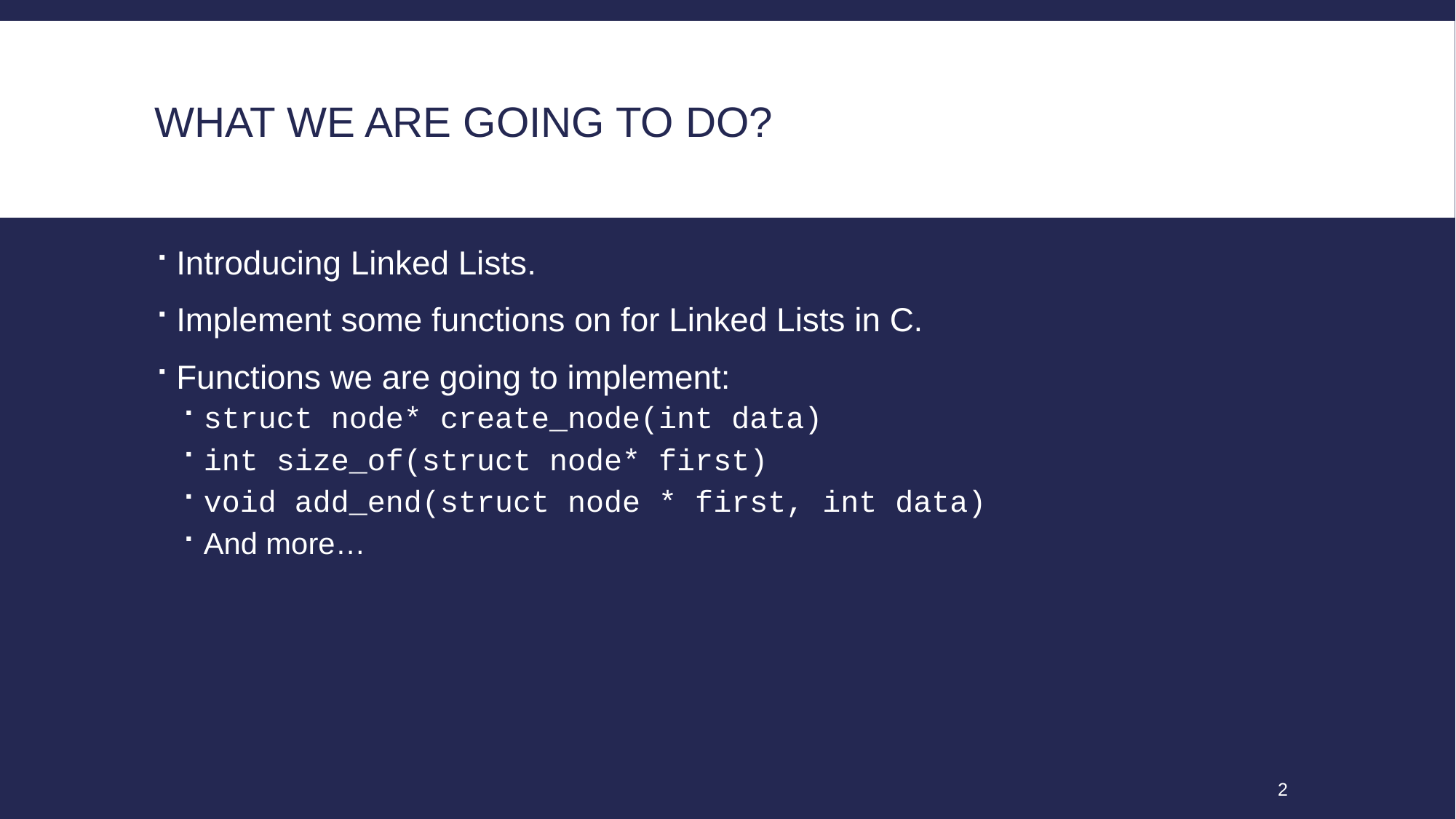

# What we are going to do?
Introducing Linked Lists.
Implement some functions on for Linked Lists in C.
Functions we are going to implement:
struct node* create_node(int data)
int size_of(struct node* first)
void add_end(struct node * first, int data)
And more…
2